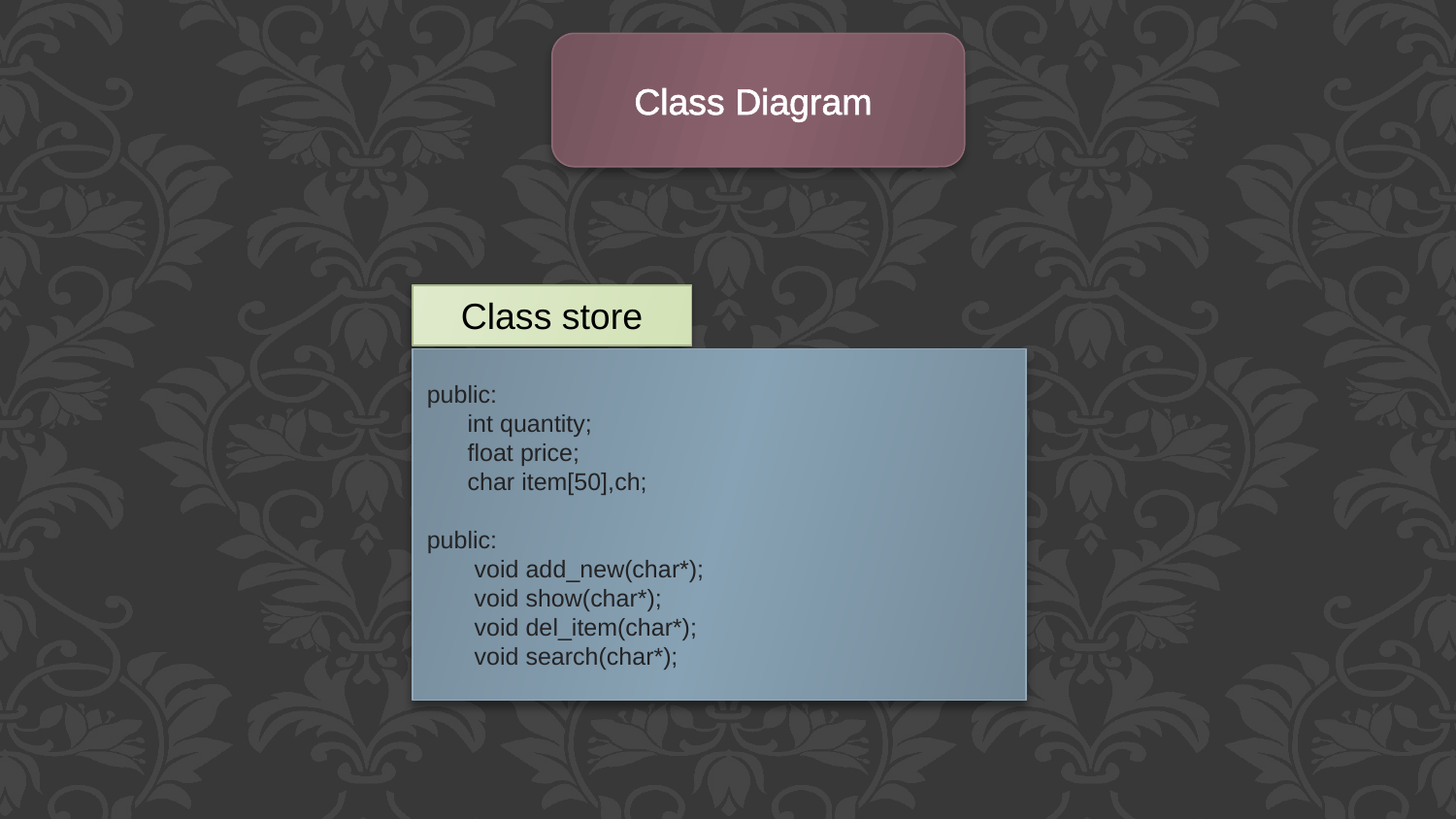

Class Diagram
Class store
public:
      int quantity;
      float price;
      char item[50],ch;

public:
       void add_new(char*);
       void show(char*);
       void del_item(char*);
       void search(char*);